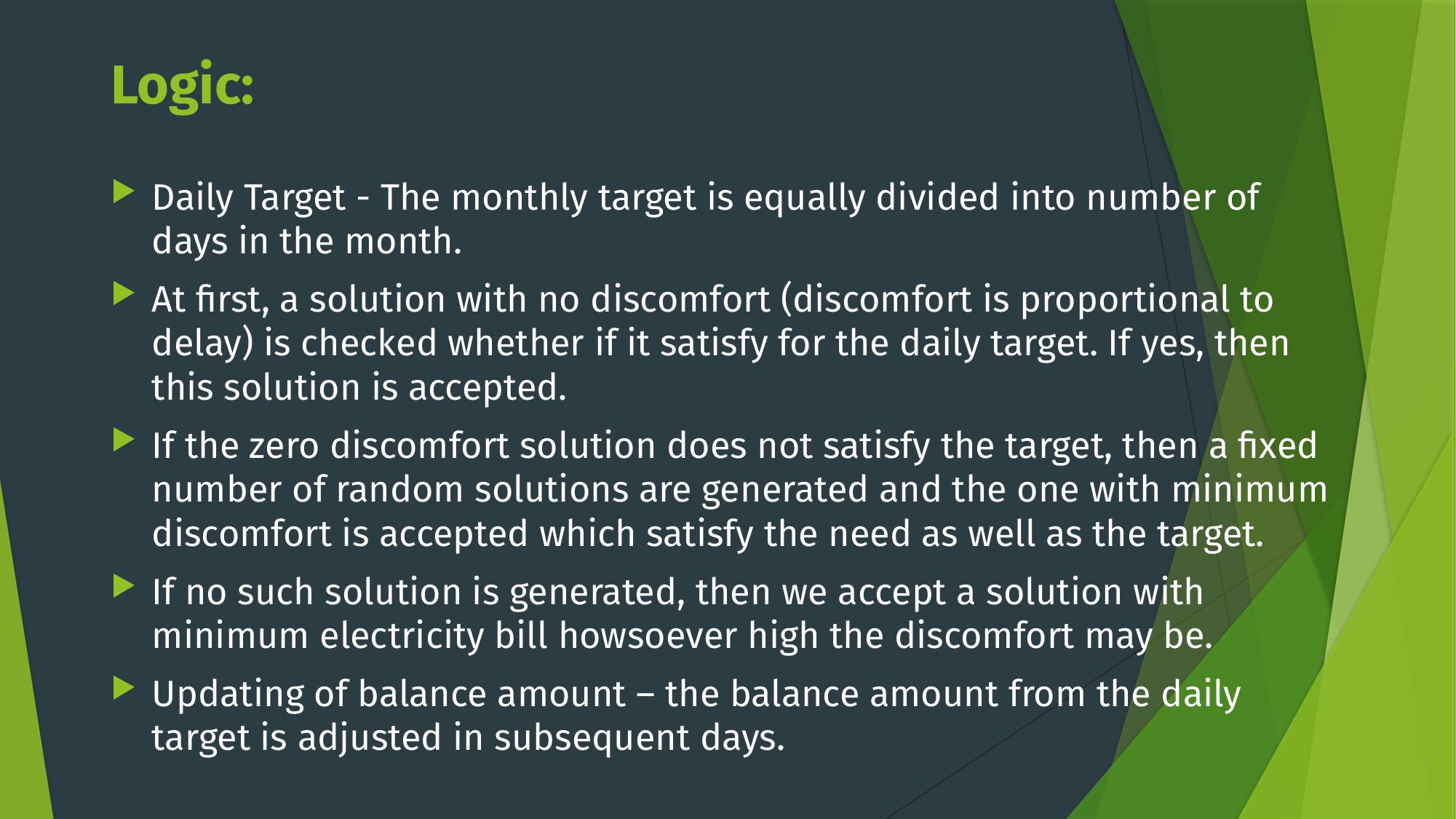

# Logic:
Daily Target - The monthly target is equally divided into number of days in the month.
At first, a solution with no discomfort (discomfort is proportional to delay) is checked whether if it satisfy for the daily target. If yes, then this solution is accepted.
If the zero discomfort solution does not satisfy the target, then a fixed number of random solutions are generated and the one with minimum discomfort is accepted which satisfy the need as well as the target.
If no such solution is generated, then we accept a solution with minimum electricity bill howsoever high the discomfort may be.
Updating of balance amount – the balance amount from the daily target is adjusted in subsequent days.